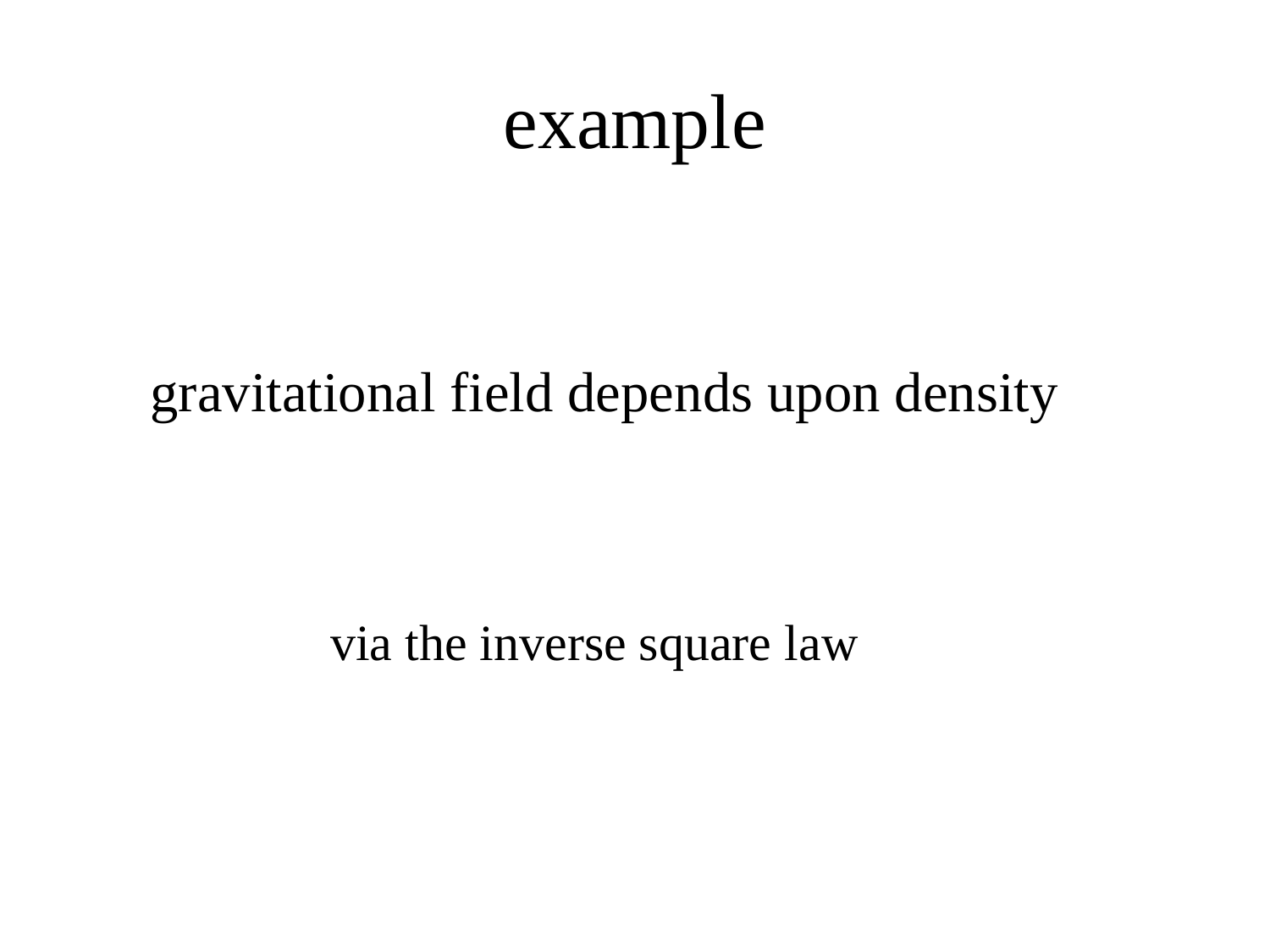

# example
gravitational field depends upon density
via the inverse square law